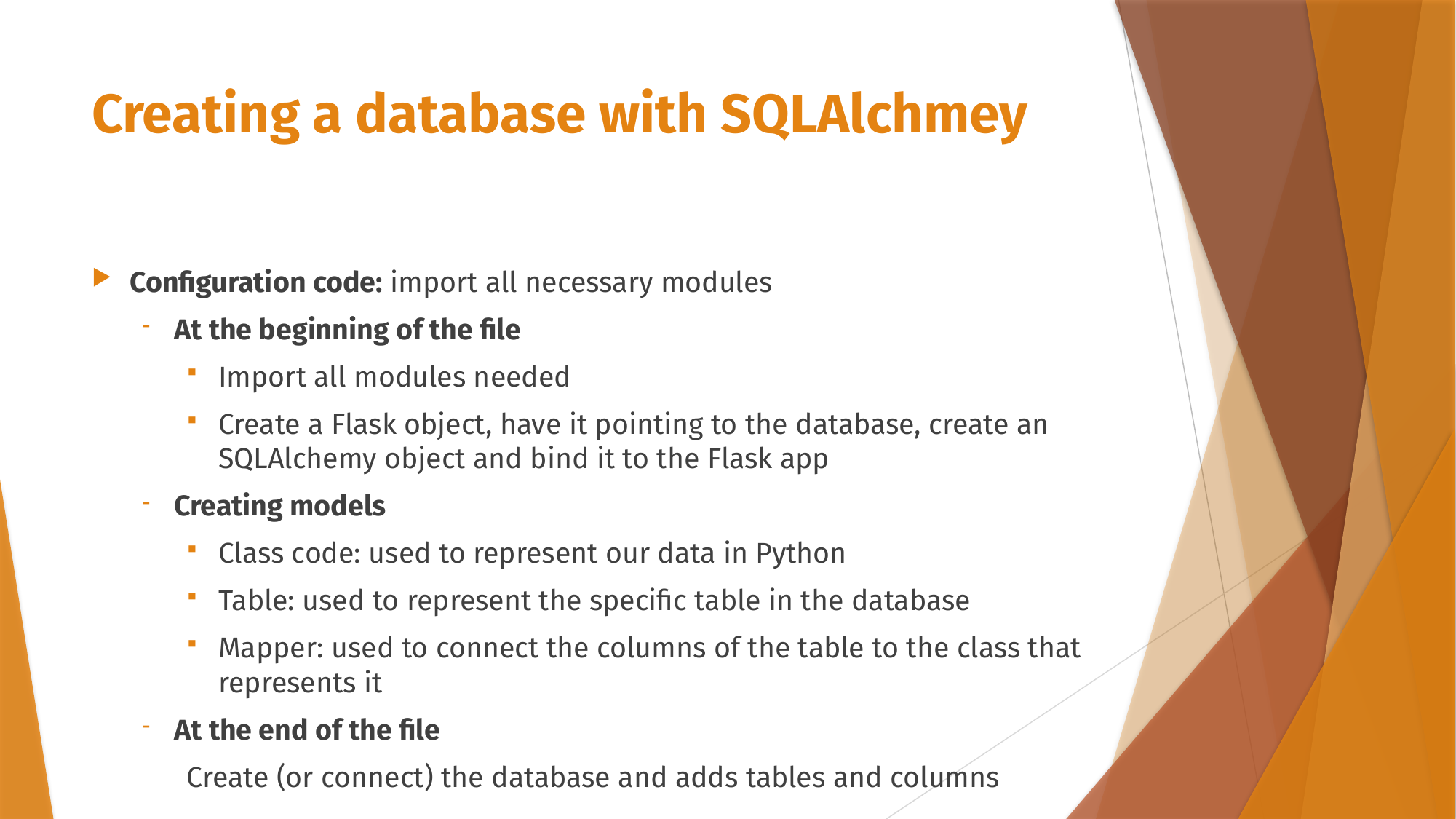

# Creating a database with SQLAlchmey
Configuration code: import all necessary modules
At the beginning of the file
Import all modules needed
Create a Flask object, have it pointing to the database, create an SQLAlchemy object and bind it to the Flask app
Creating models
Class code: used to represent our data in Python
Table: used to represent the specific table in the database
Mapper: used to connect the columns of the table to the class that represents it
At the end of the file
Create (or connect) the database and adds tables and columns